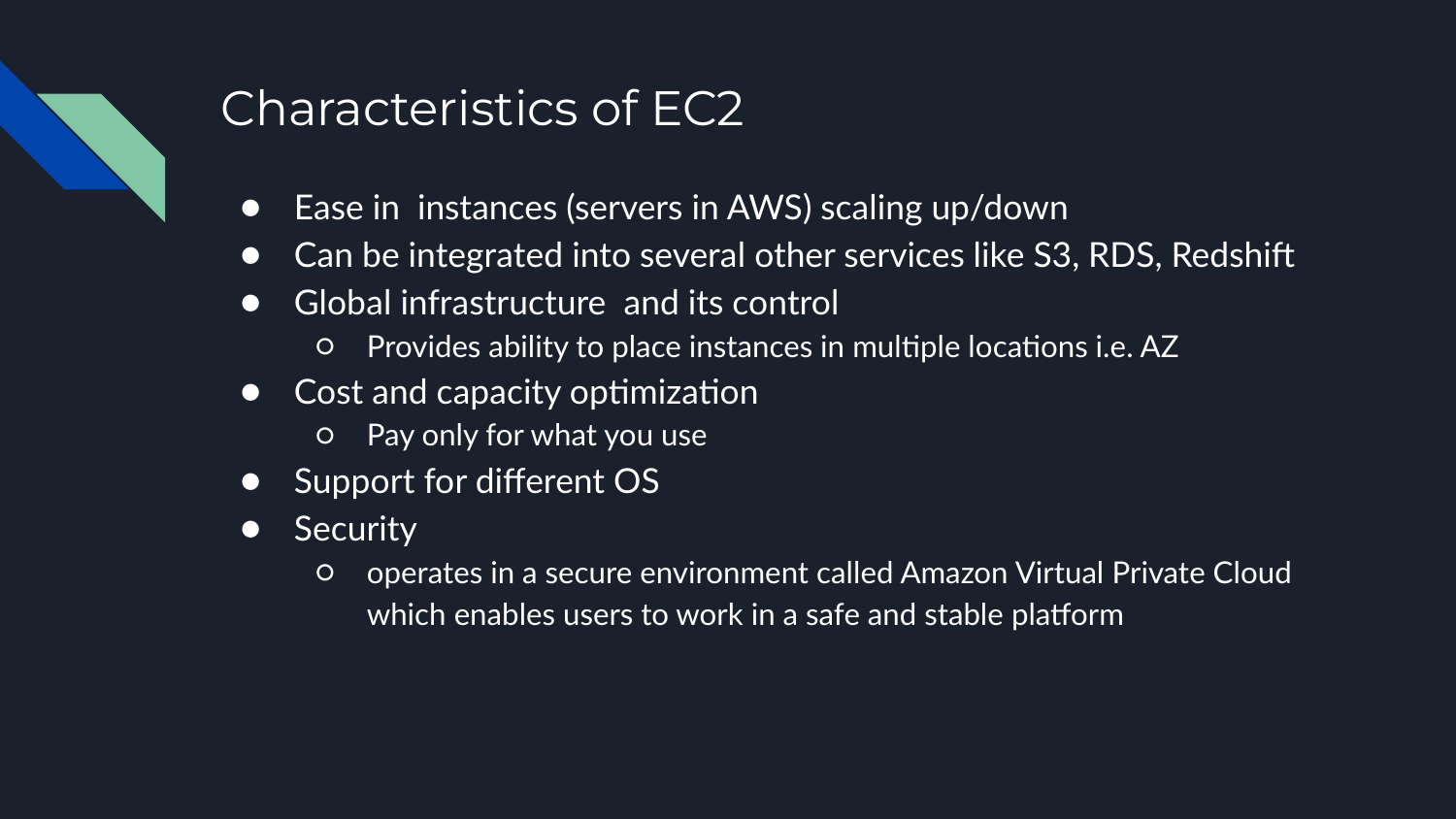

# Characteristics of EC2
Ease in  instances (servers in AWS) scaling up/down
Can be integrated into several other services like S3, RDS, Redshift
Global infrastructure  and its control
Provides ability to place instances in multiple locations i.e. AZ
Cost and capacity optimization
Pay only for what you use
Support for different OS
Security
operates in a secure environment called Amazon Virtual Private Cloud which enables users to work in a safe and stable platform